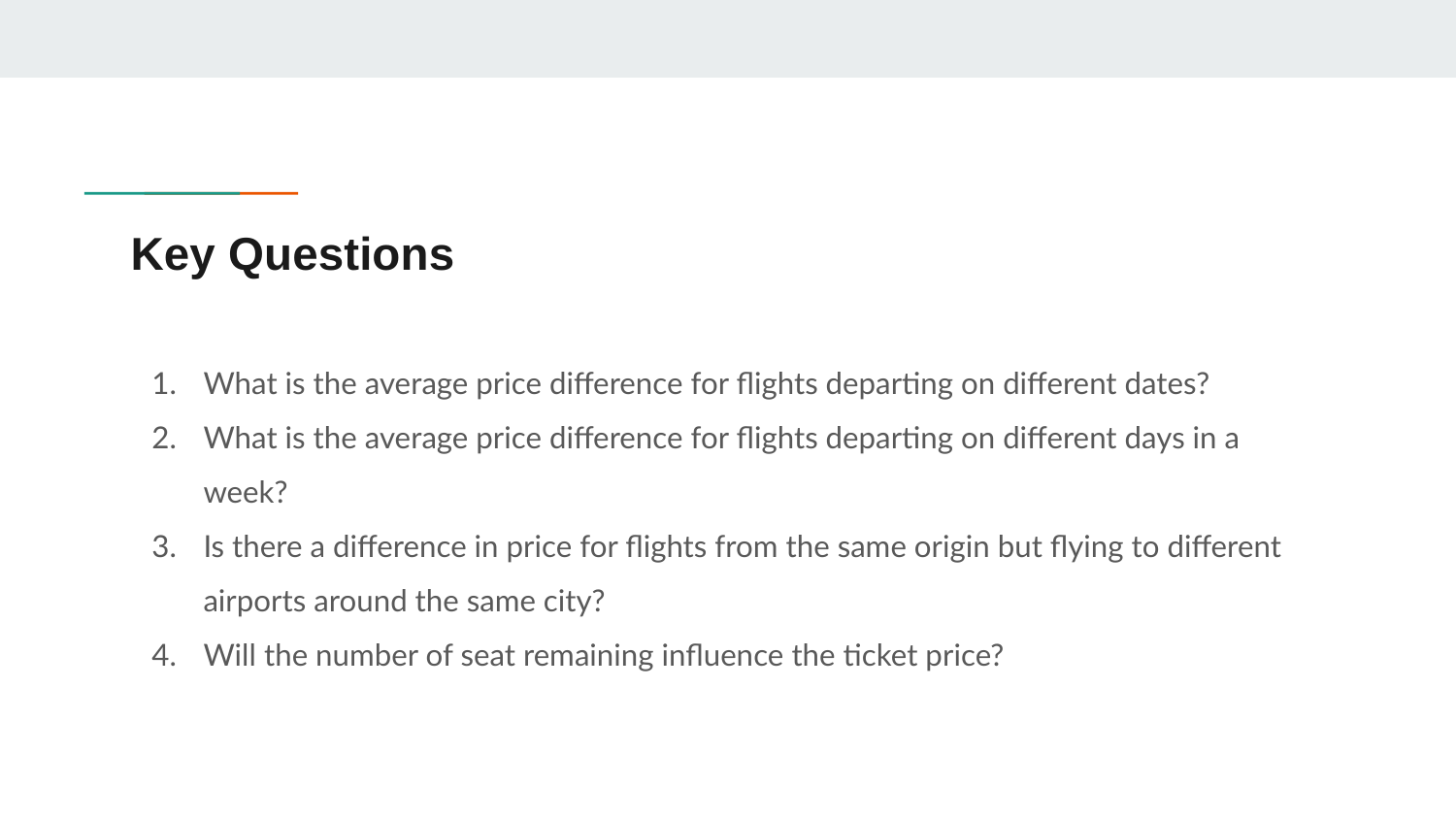

# Key Questions
What is the average price difference for flights departing on different dates?
What is the average price difference for flights departing on different days in a week?
Is there a difference in price for flights from the same origin but flying to different airports around the same city?
Will the number of seat remaining influence the ticket price?